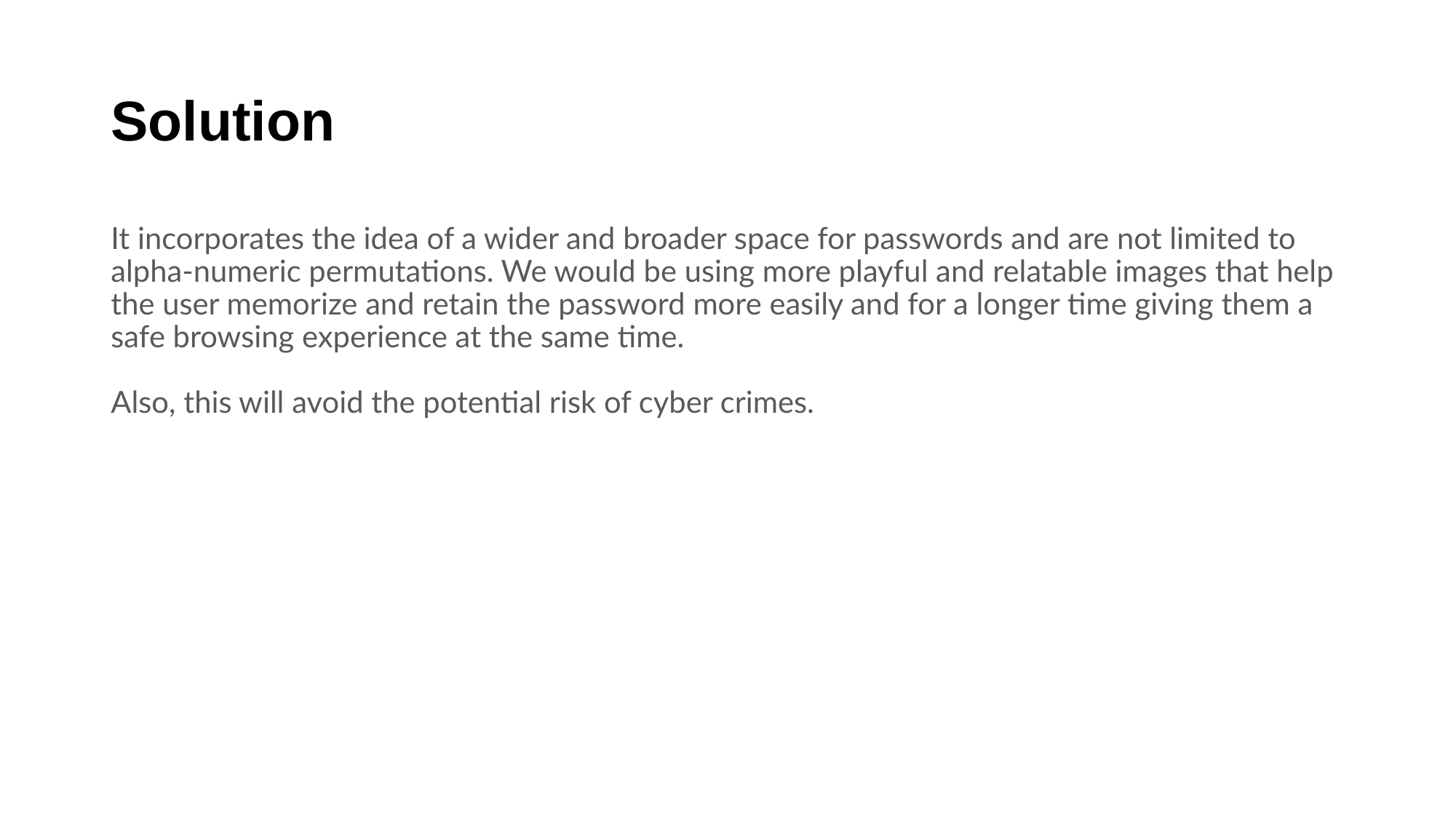

# Solution
It incorporates the idea of a wider and broader space for passwords and are not limited to alpha-numeric permutations. We would be using more playful and relatable images that help the user memorize and retain the password more easily and for a longer time giving them a safe browsing experience at the same time.

Also, this will avoid the potential risk of cyber crimes.